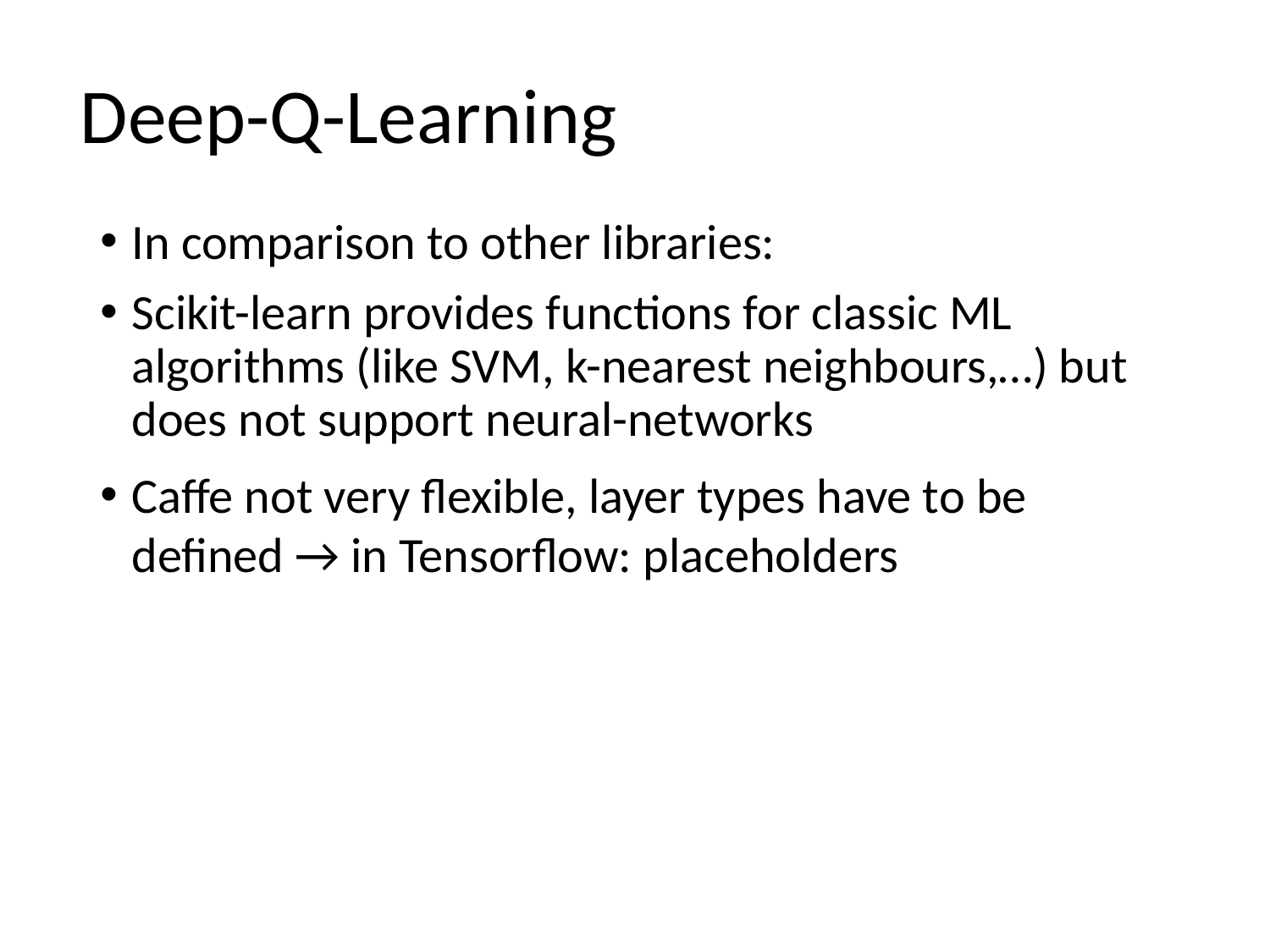

# Deep-Q-Learning
In comparison to other libraries:
Scikit-learn provides functions for classic ML algorithms (like SVM, k-nearest neighbours,…) but does not support neural-networks
Caffe not very flexible, layer types have to be defined → in Tensorflow: placeholders